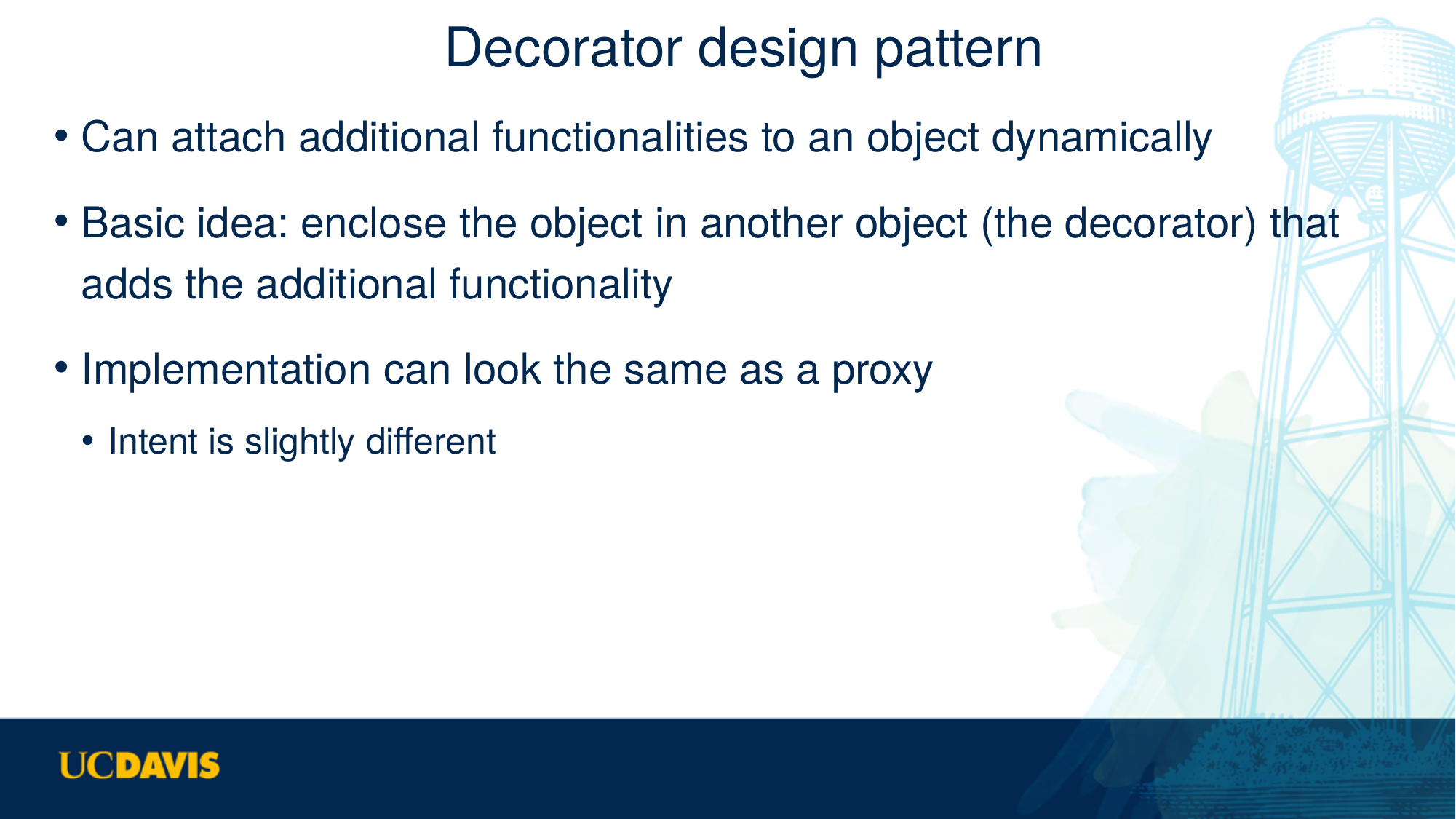

# Decorator design pattern
Can attach additional functionalities to an object dynamically
Basic idea: enclose the object in another object (the decorator) that adds the additional functionality
Implementation can look the same as a proxy
Intent is slightly different